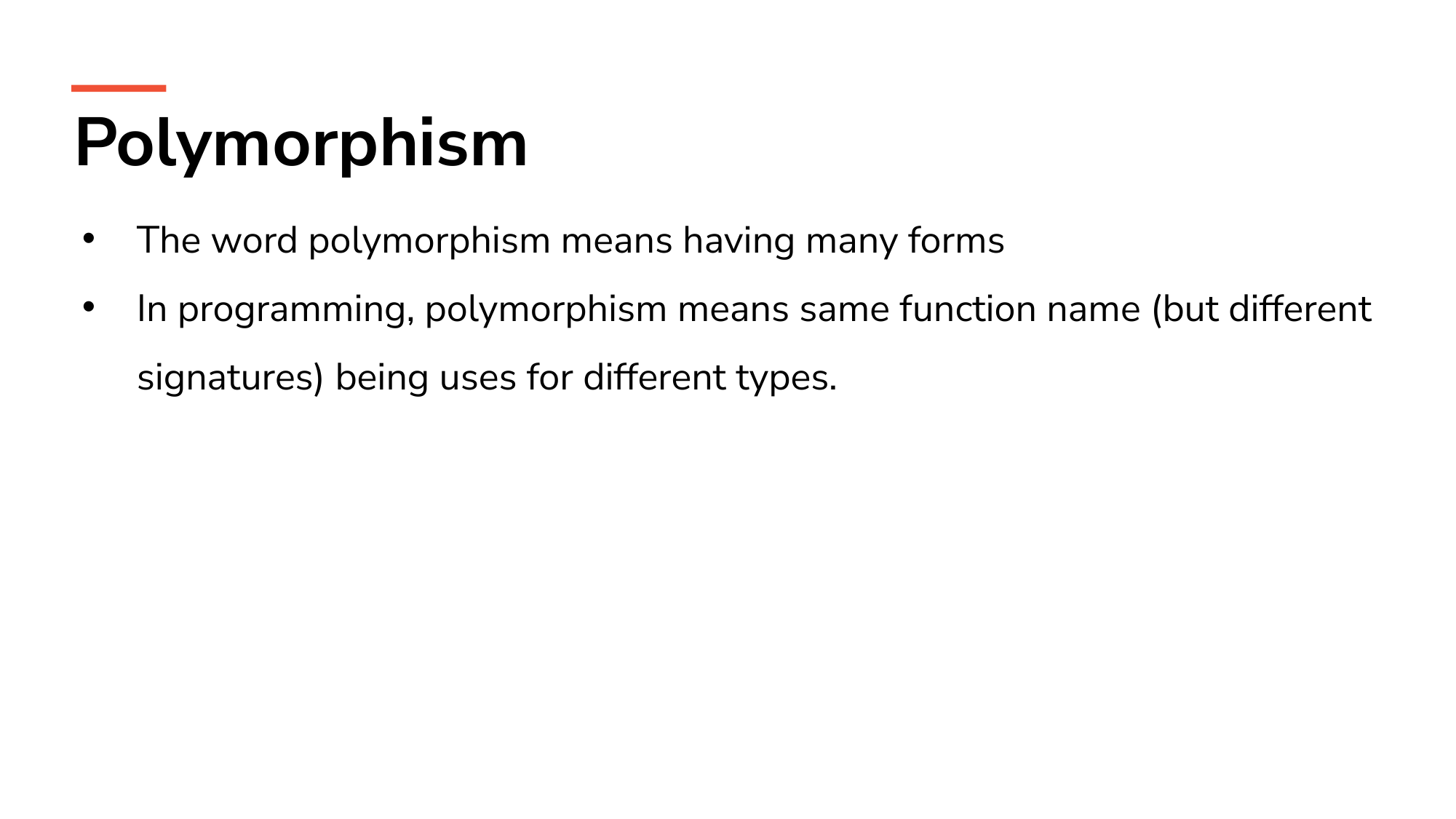

Polymorphism
The word polymorphism means having many forms
In programming, polymorphism means same function name (but different signatures) being uses for different types.